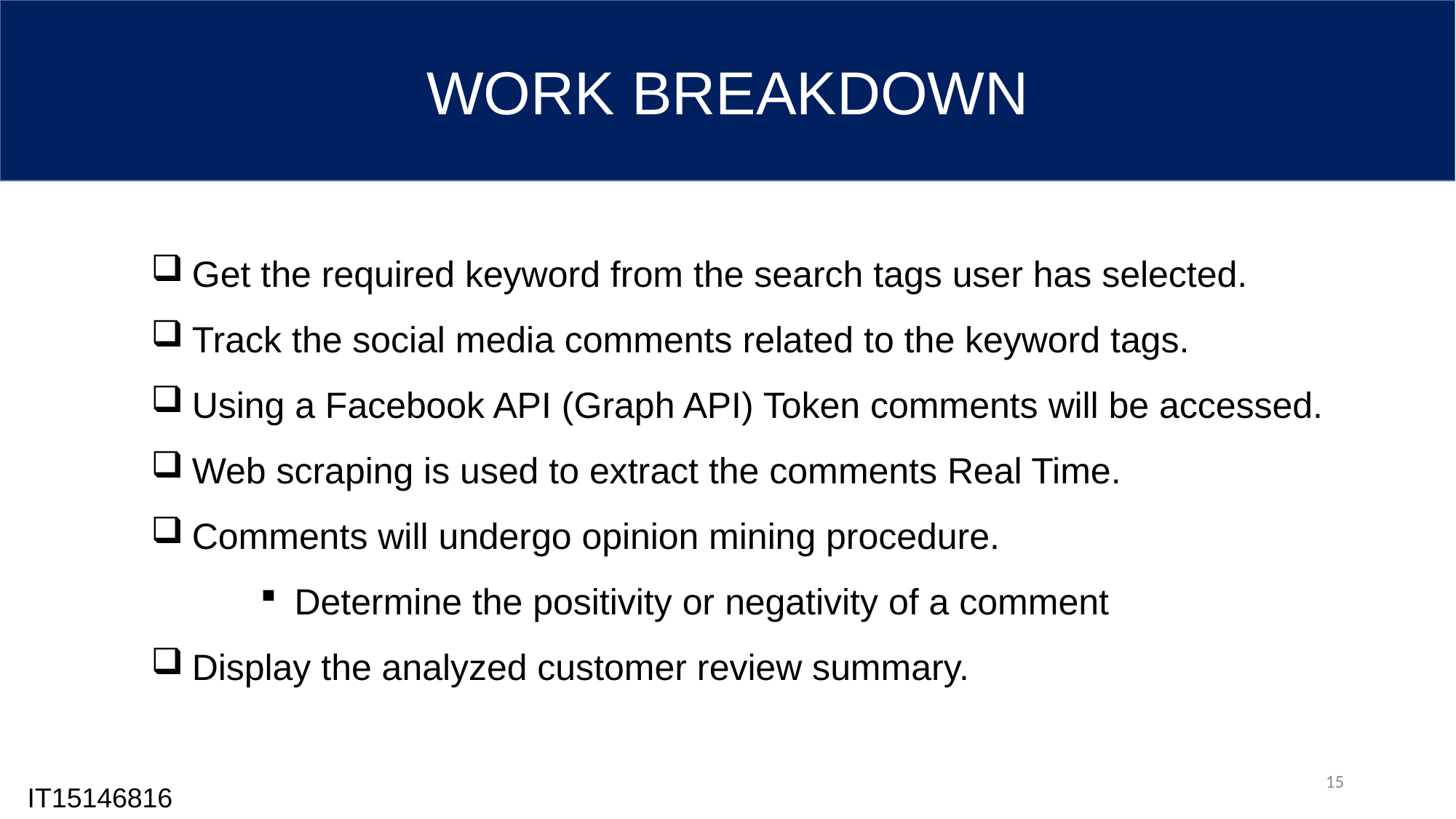

WORK BREAKDOWN
Get the required keyword from the search tags user has selected.
Track the social media comments related to the keyword tags.
Using a Facebook API (Graph API) Token comments will be accessed.
Web scraping is used to extract the comments Real Time.
Comments will undergo opinion mining procedure.
Determine the positivity or negativity of a comment
Display the analyzed customer review summary.
15
IT15146816